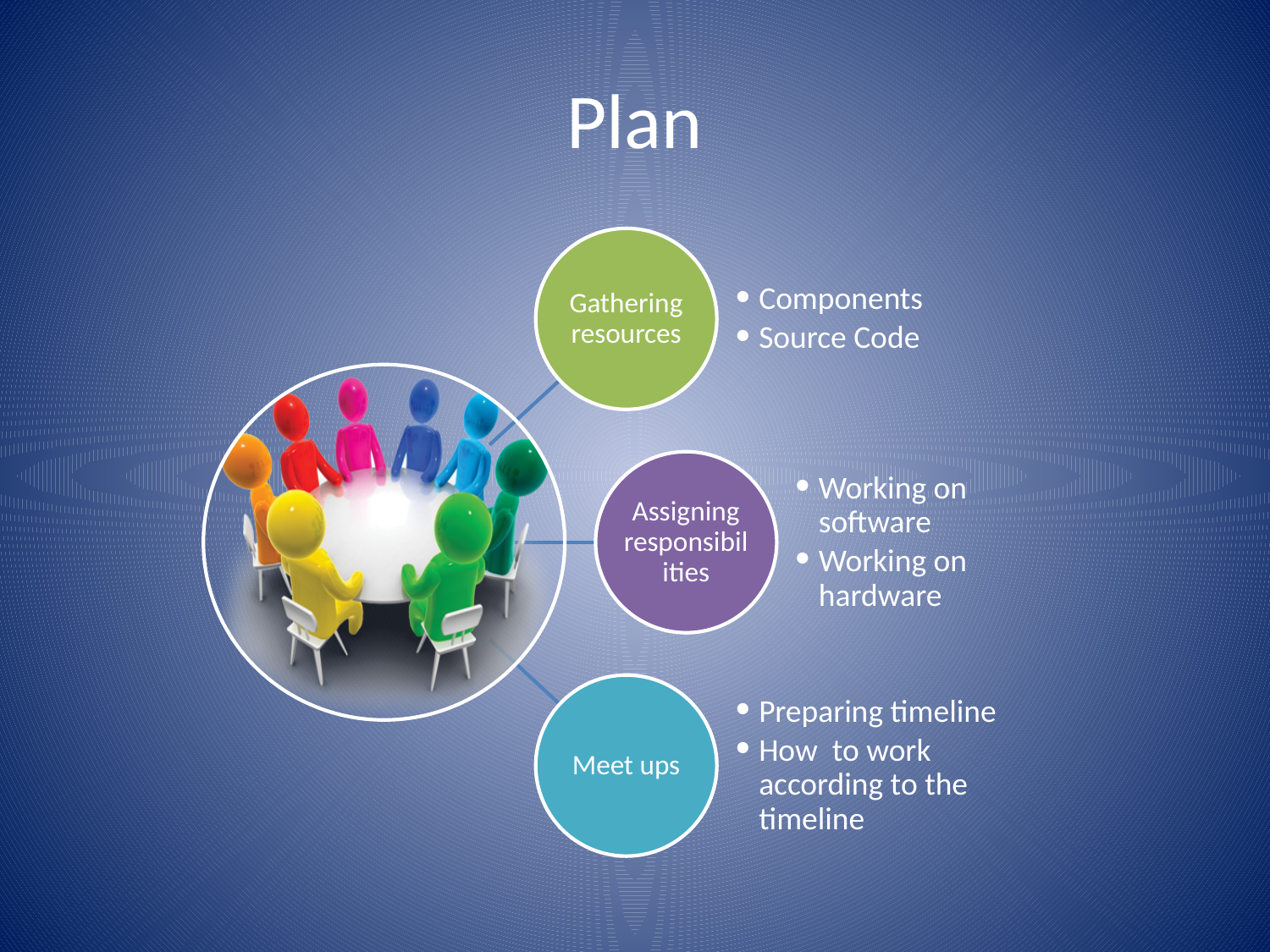

# Plan

Components
Source Code
Gathering resources

Working on software
Working on hardware
Assigning responsibilities

Preparing timeline
How  to work according to the timeline
Meet ups